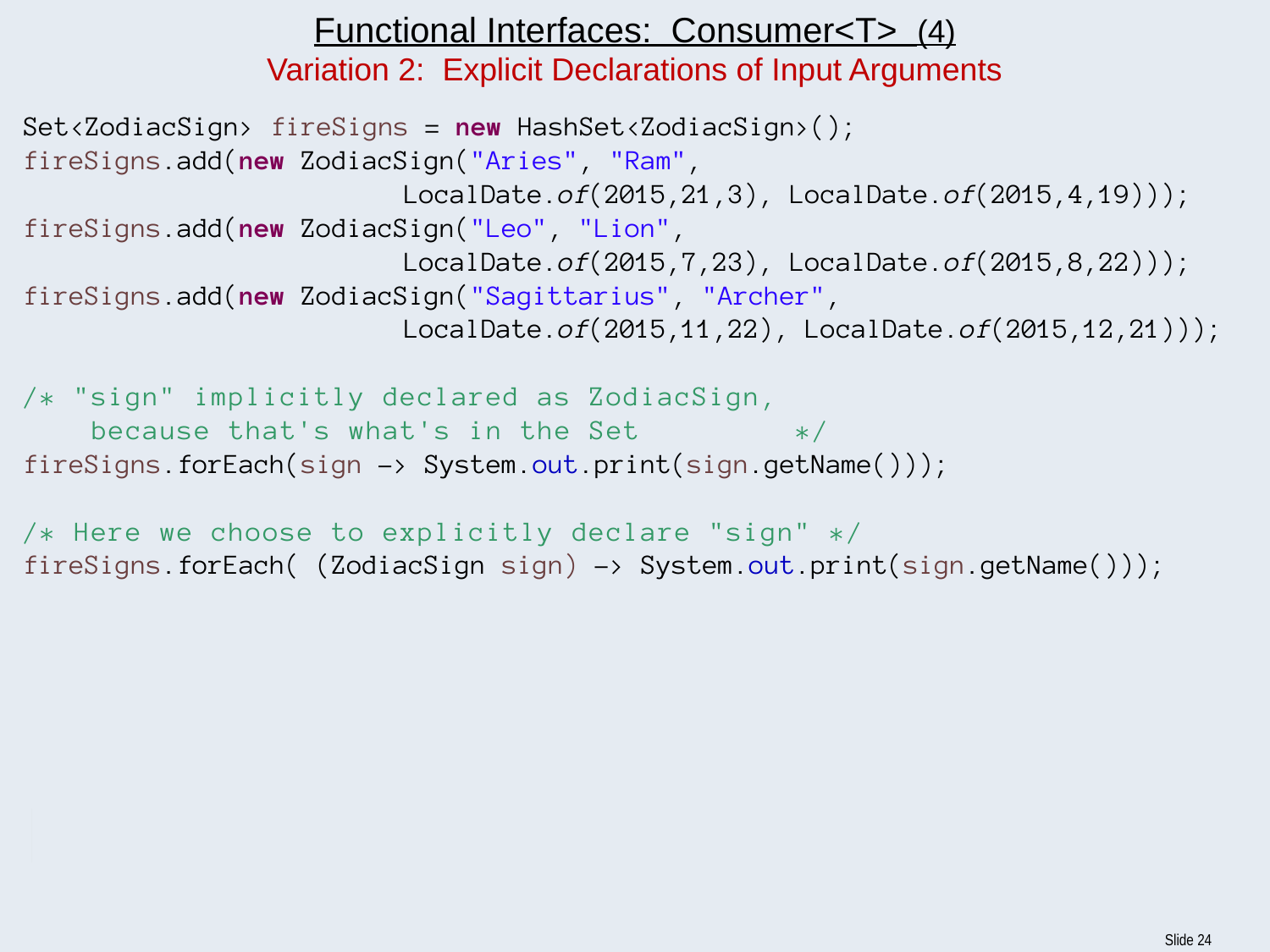

# Functional Interfaces:  Consumer<T>  (4)
Variation 2:  Explicit Declarations of Input Arguments
Set<ZodiacSign> fireSigns = new HashSet<ZodiacSign>();
fireSigns.add(new ZodiacSign("Aries", "Ram",
			LocalDate.of(2015,21,3), LocalDate.of(2015,4,19)));
fireSigns.add(new ZodiacSign("Leo", "Lion",
			LocalDate.of(2015,7,23), LocalDate.of(2015,8,22)));
fireSigns.add(new ZodiacSign("Sagittarius", "Archer", 						LocalDate.of(2015,11,22), LocalDate.of(2015,12,21)));
/* "sign" implicitly declared as ZodiacSign,
    because that's what's in the Set         */
fireSigns.forEach(sign -> System.out.print(sign.getName()));

/* Here we choose to explicitly declare "sign" */
fireSigns.forEach( (ZodiacSign sign) -> System.out.print(sign.getName()));